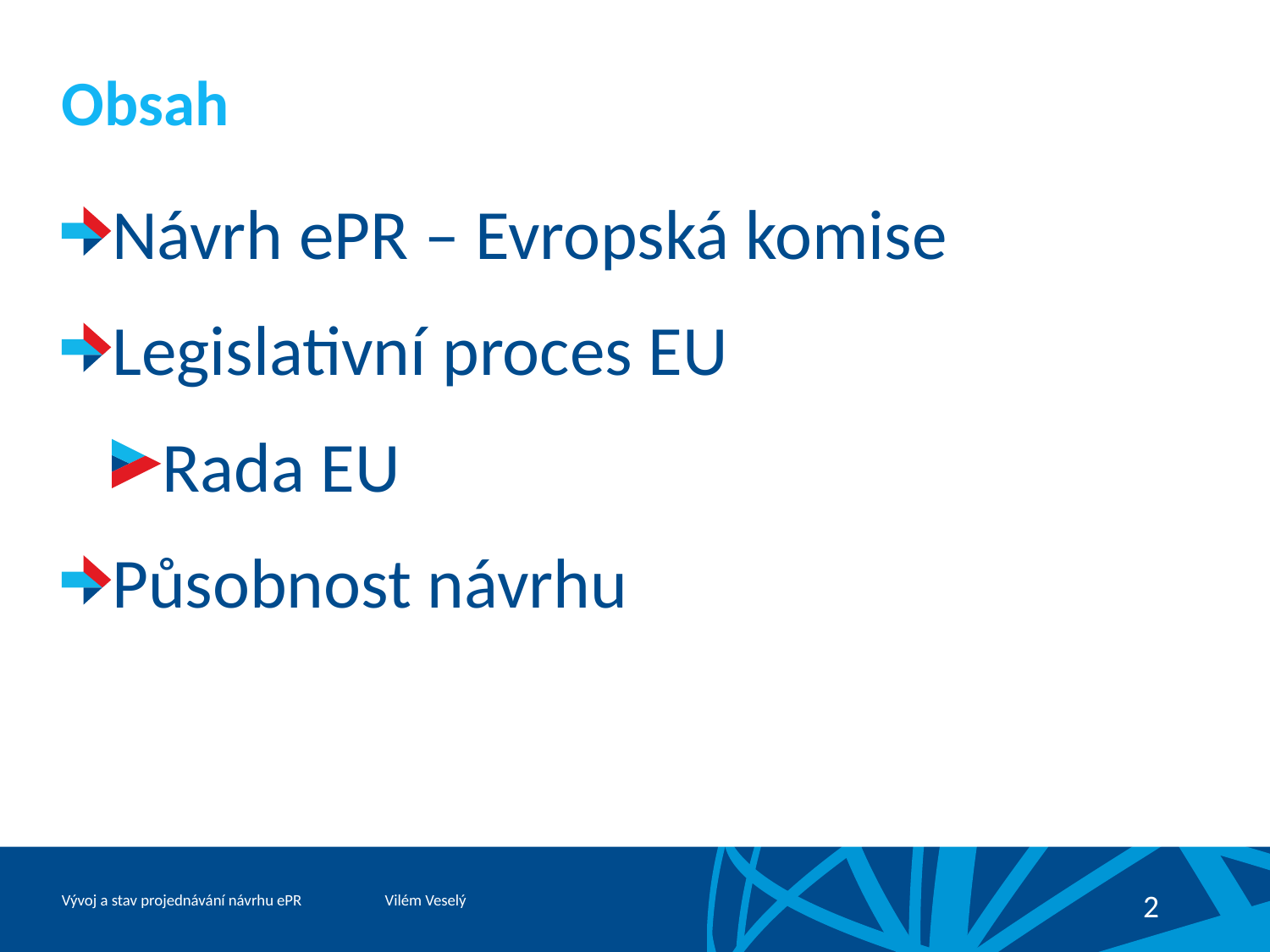

# Obsah
Návrh ePR – Evropská komise
Legislativní proces EU
Rada EU
Působnost návrhu